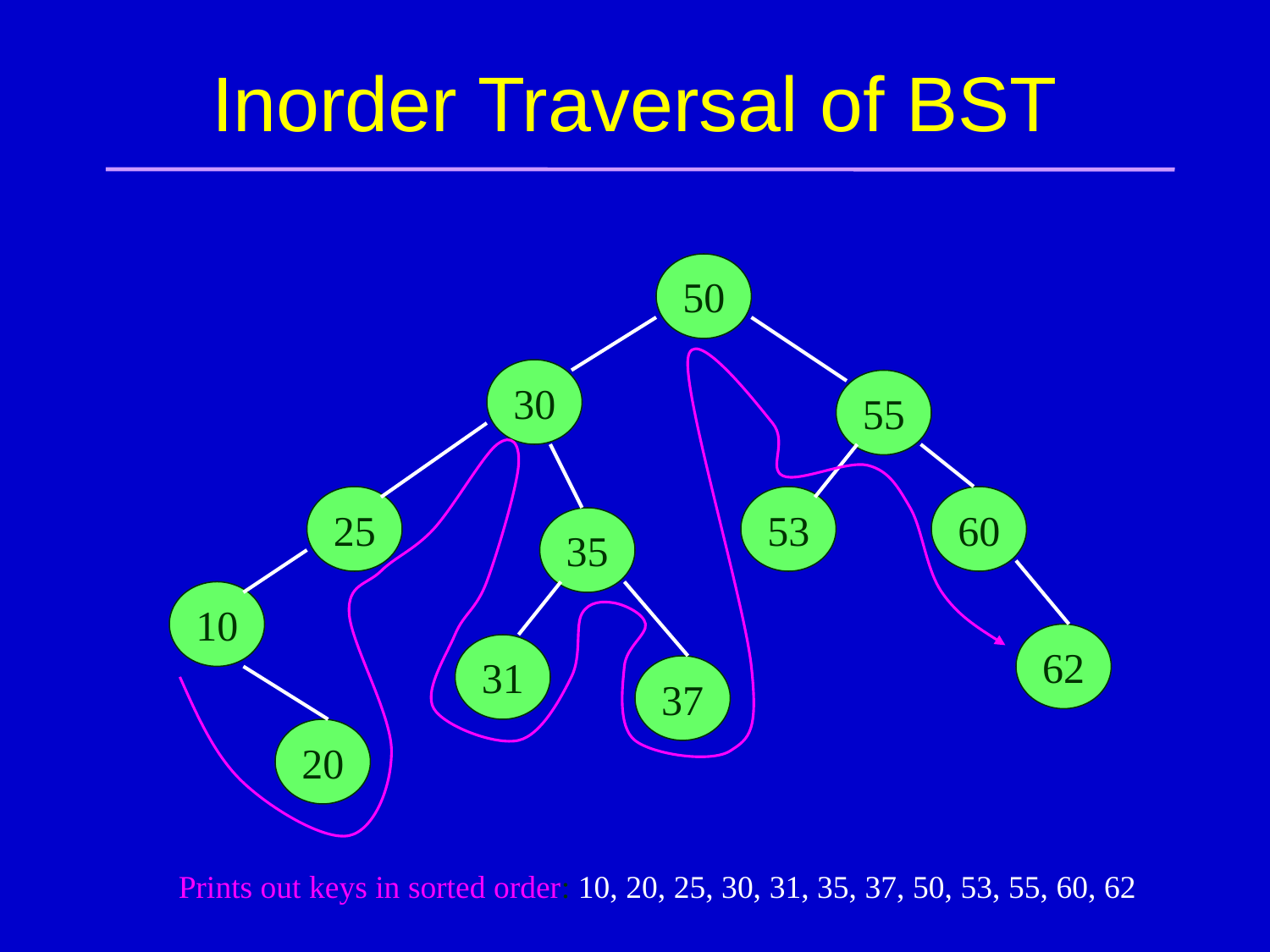

# Inorder Traversal of BST

50

30
55

25
53
60
35

10

62
31
37

20
Prints out keys in sorted order: 10, 20, 25, 30, 31, 35, 37, 50, 53, 55, 60, 62